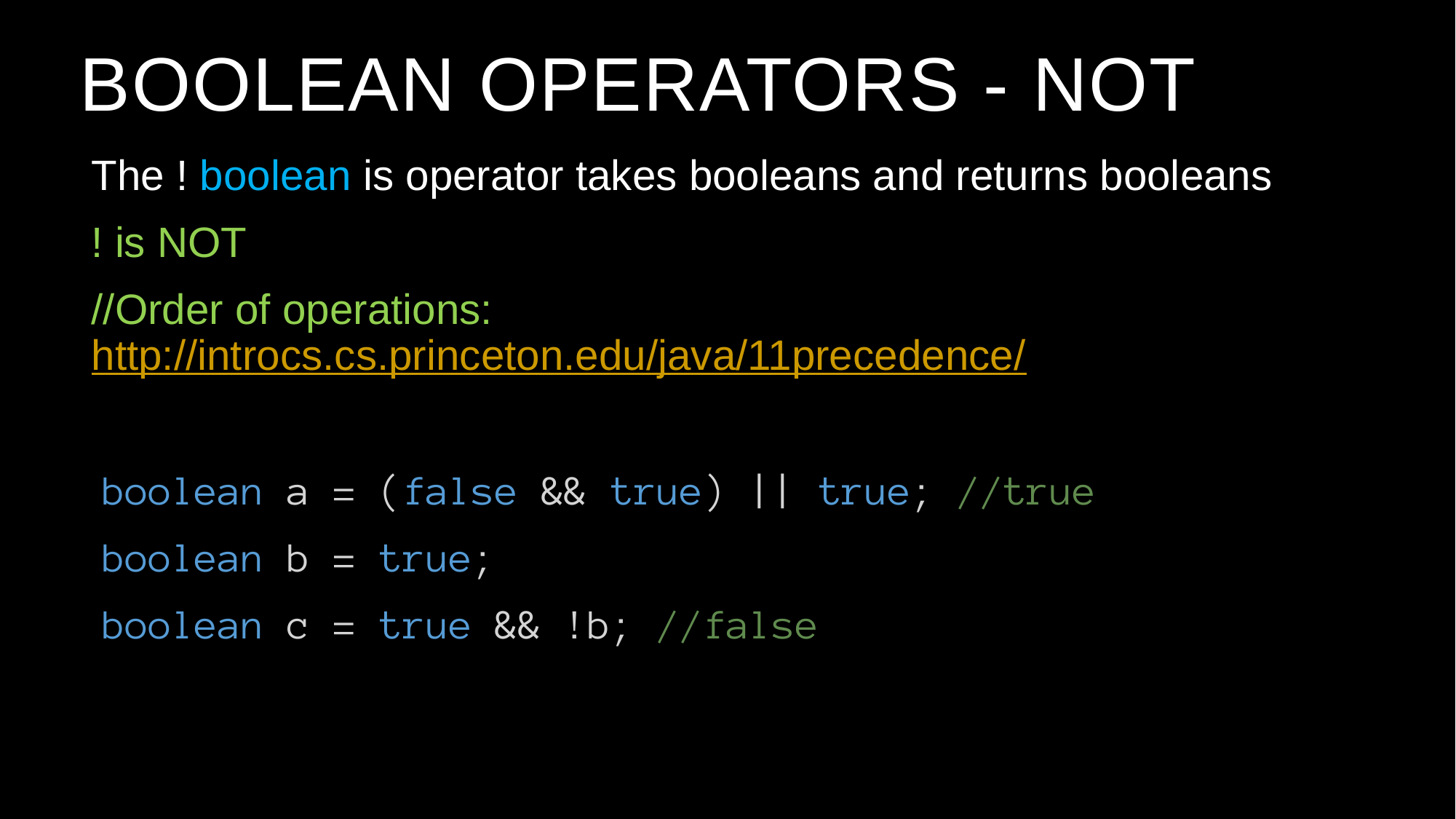

# Boolean OPERATORS - NOT
The ! boolean is operator takes booleans and returns booleans
! is NOT
//Order of operations: http://introcs.cs.princeton.edu/java/11precedence/

boolean a = (false && true) || true; //true
boolean b = true;
boolean c = true && !b; //false